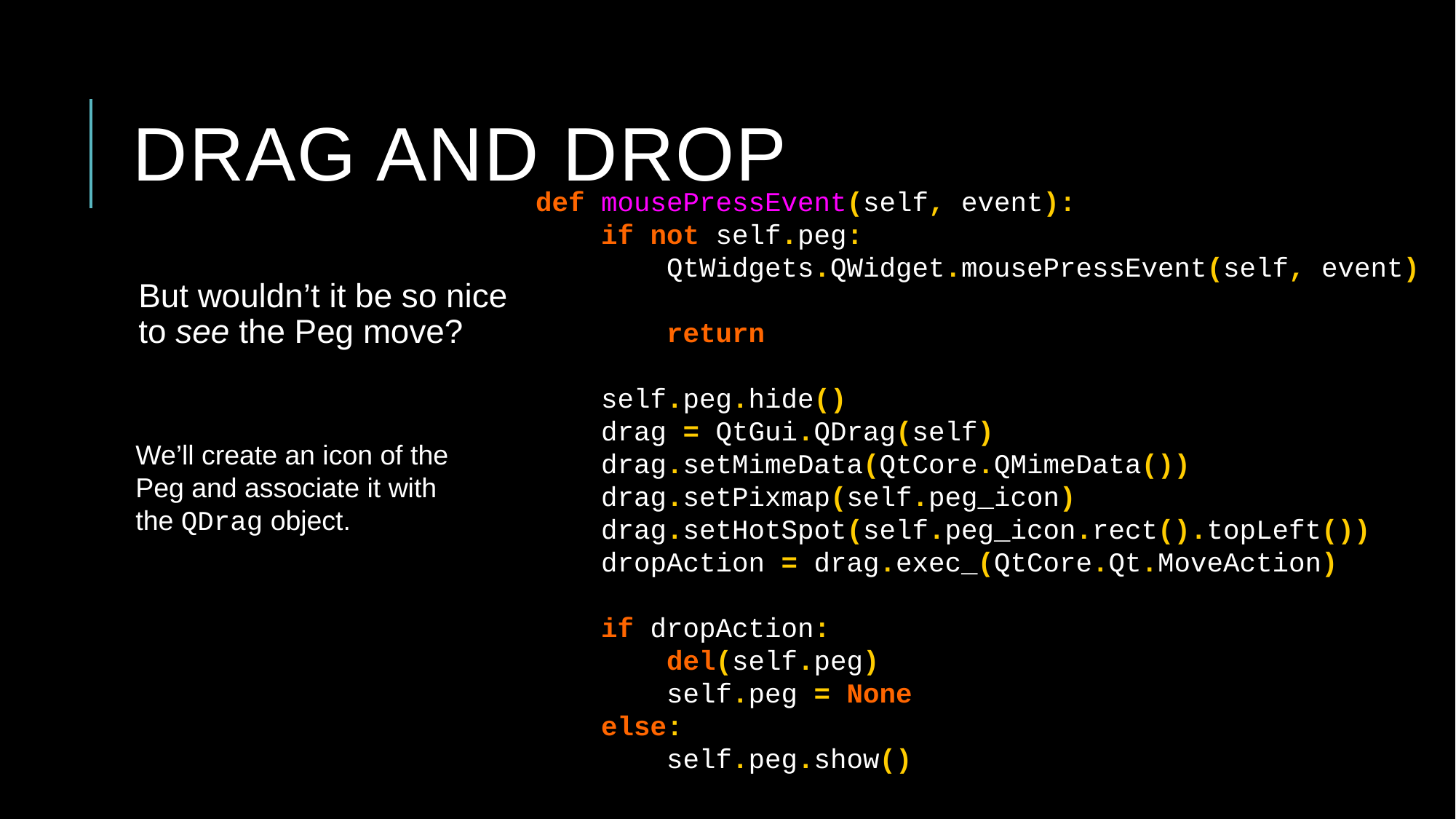

# Drag and Drop
def mousePressEvent(self, event):
    if not self.peg:
        QtWidgets.QWidget.mousePressEvent(self, event)
        return
    self.peg.hide()
    drag = QtGui.QDrag(self)
    drag.setMimeData(QtCore.QMimeData())
    drag.setPixmap(self.peg_icon)
    drag.setHotSpot(self.peg_icon.rect().topLeft())
    dropAction = drag.exec_(QtCore.Qt.MoveAction)
    if dropAction:
        del(self.peg)
        self.peg = None
    else:
        self.peg.show()
But wouldn’t it be so nice to see the Peg move?
We’ll create an icon of the
Peg and associate it with
the QDrag object.